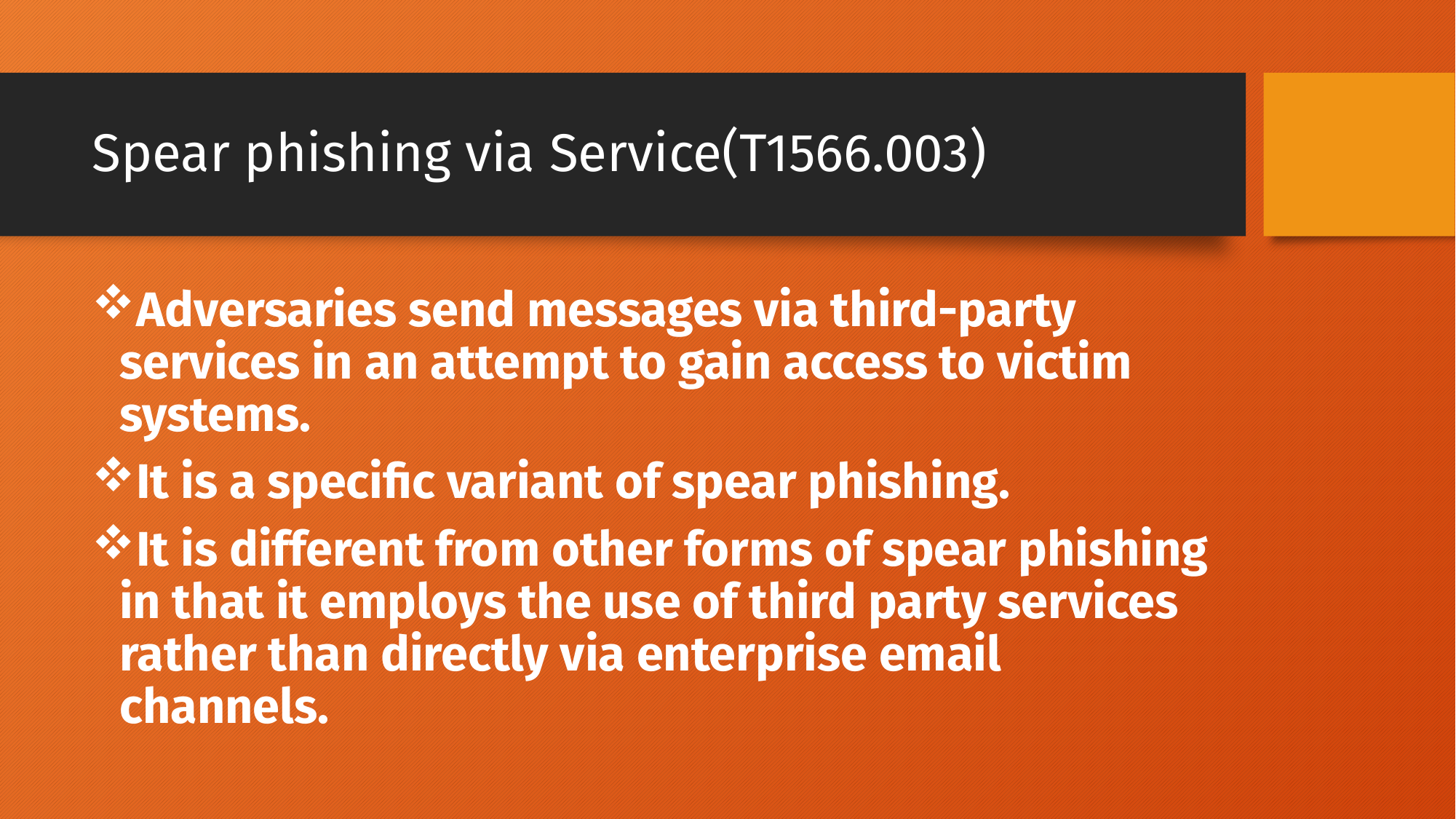

# Spear phishing via Service(T1566.003)
Adversaries send messages via third-party services in an attempt to gain access to victim systems.
It is a specific variant of spear phishing.
It is different from other forms of spear phishing in that it employs the use of third party services rather than directly via enterprise email channels.